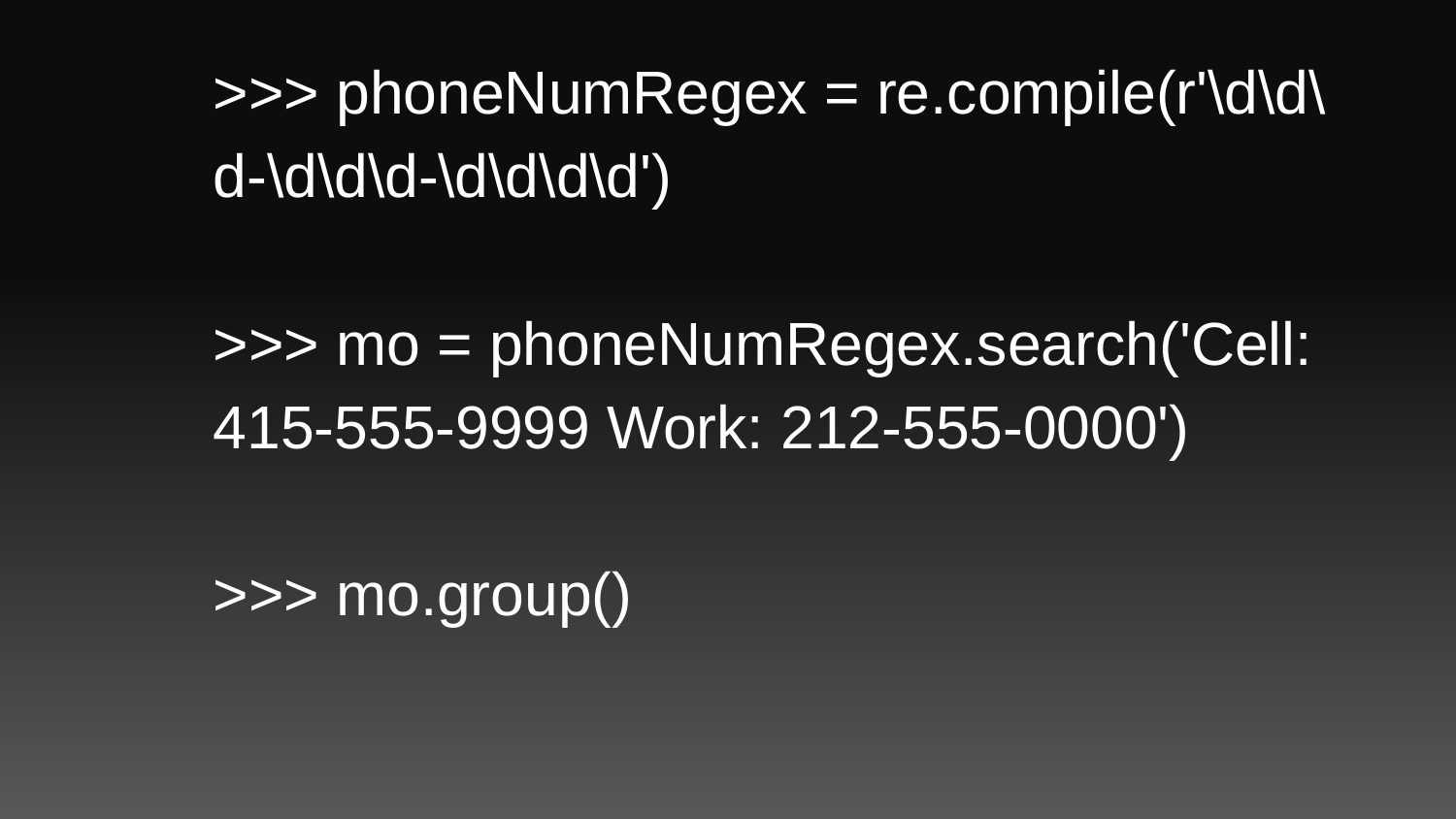

>>> phoneNumRegex = re.compile(r'\d\d\d-\d\d\d-\d\d\d\d')

>>> mo = phoneNumRegex.search('Cell: 415-555-9999 Work: 212-555-0000')

>>> mo.group()